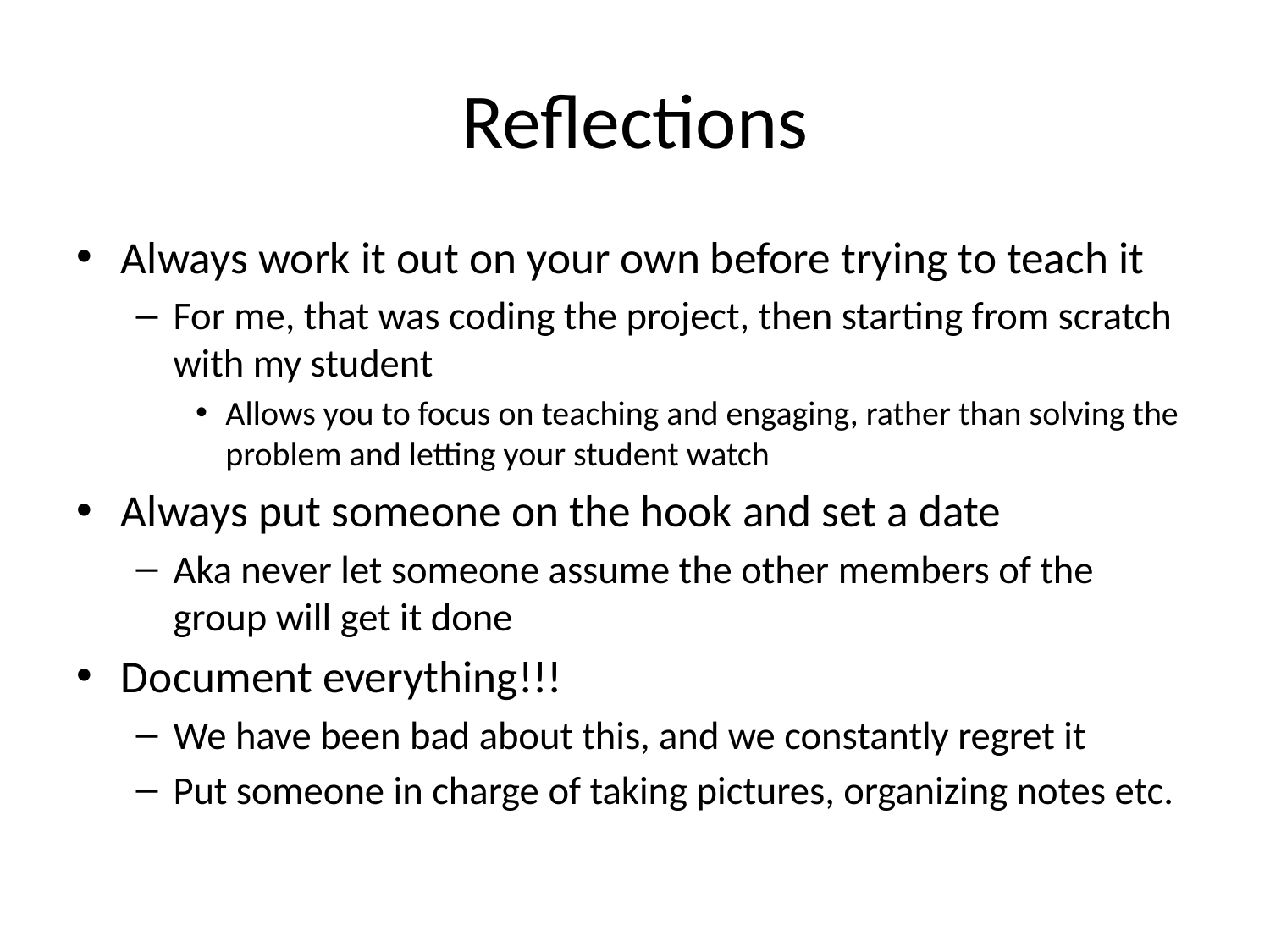

# Reflections
Always work it out on your own before trying to teach it
For me, that was coding the project, then starting from scratch with my student
Allows you to focus on teaching and engaging, rather than solving the problem and letting your student watch
Always put someone on the hook and set a date
Aka never let someone assume the other members of the group will get it done
Document everything!!!
We have been bad about this, and we constantly regret it
Put someone in charge of taking pictures, organizing notes etc.